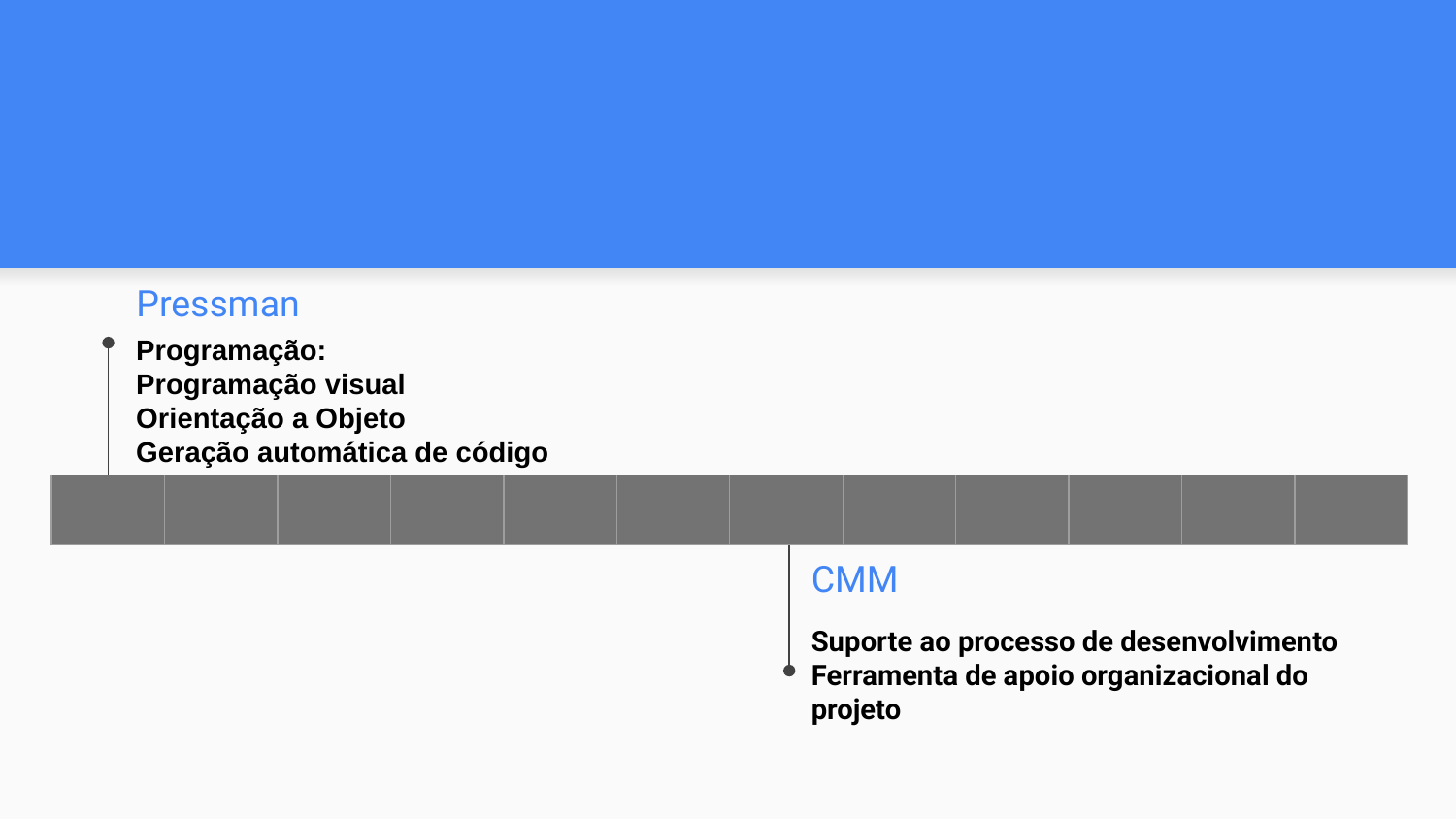

# Pressman
Programação:
Programação visual
Orientação a Objeto
Geração automática de código
|  |  |  |  |  |  |  |  |  |  |  |  |
| --- | --- | --- | --- | --- | --- | --- | --- | --- | --- | --- | --- |
CMM
Suporte ao processo de desenvolvimento
Ferramenta de apoio organizacional do projeto